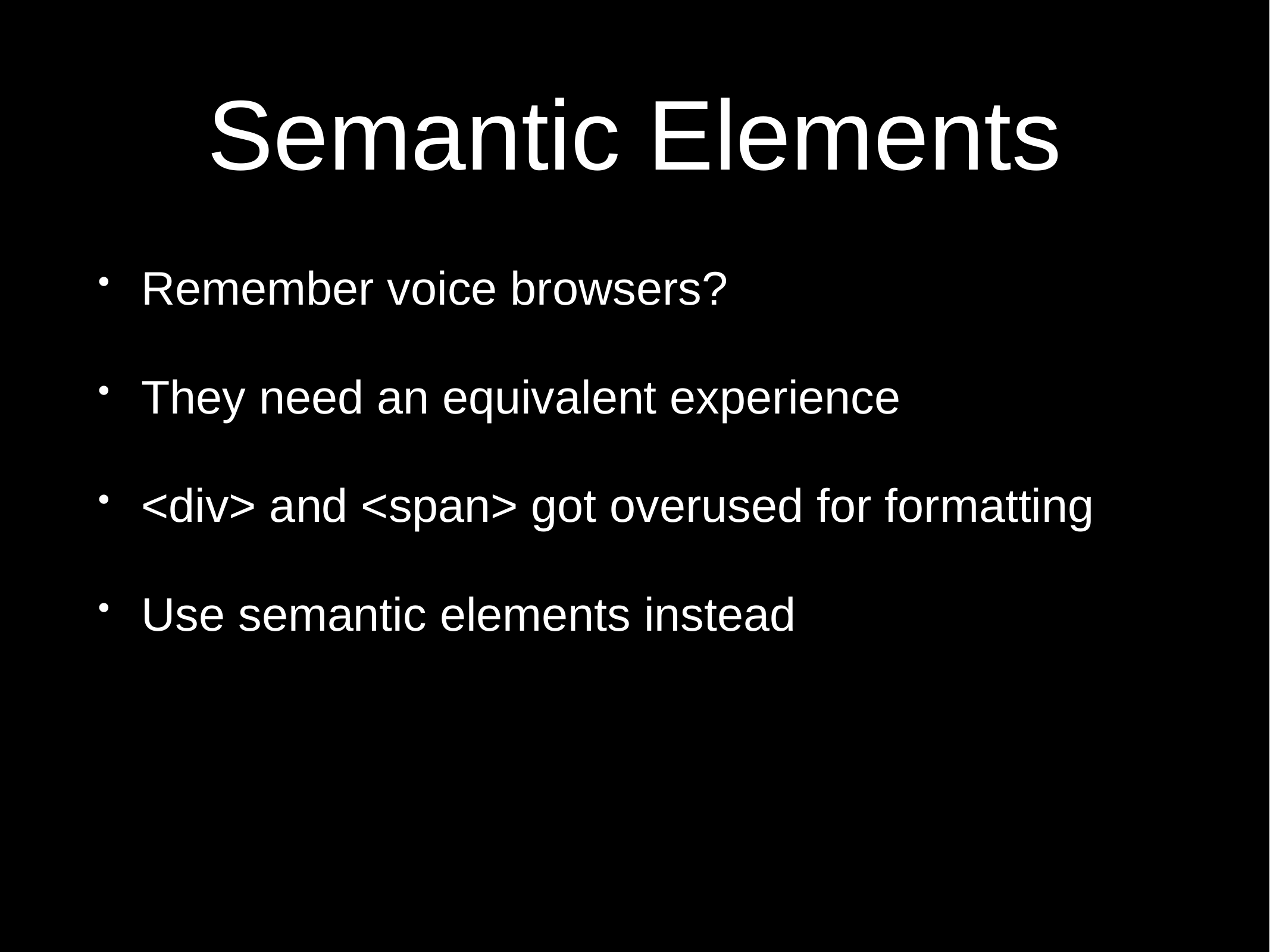

# Semantic Elements
Remember voice browsers?
They need an equivalent experience
<div> and <span> got overused for formatting
Use semantic elements instead